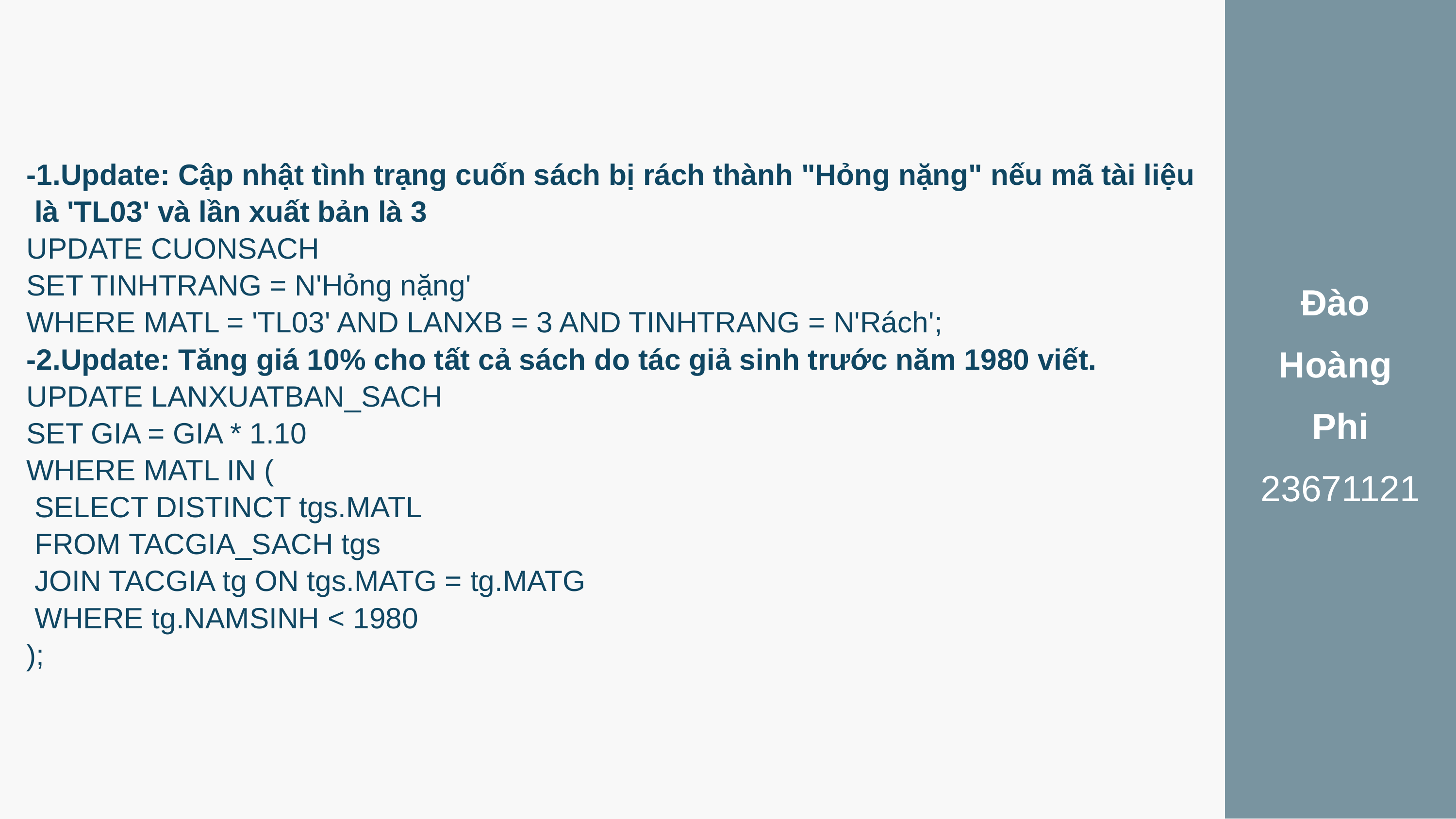

Đào
Hoàng
Phi
23671121
-1.Update: Cập nhật tình trạng cuốn sách bị rách thành "Hỏng nặng" nếu mã tài liệu
 là 'TL03' và lần xuất bản là 3
UPDATE CUONSACH
SET TINHTRANG = N'Hỏng nặng'
WHERE MATL = 'TL03' AND LANXB = 3 AND TINHTRANG = N'Rách';
-2.Update: Tăng giá 10% cho tất cả sách do tác giả sinh trước năm 1980 viết.
UPDATE LANXUATBAN_SACH
SET GIA = GIA * 1.10
WHERE MATL IN (
 SELECT DISTINCT tgs.MATL
 FROM TACGIA_SACH tgs
 JOIN TACGIA tg ON tgs.MATG = tg.MATG
 WHERE tg.NAMSINH < 1980
);